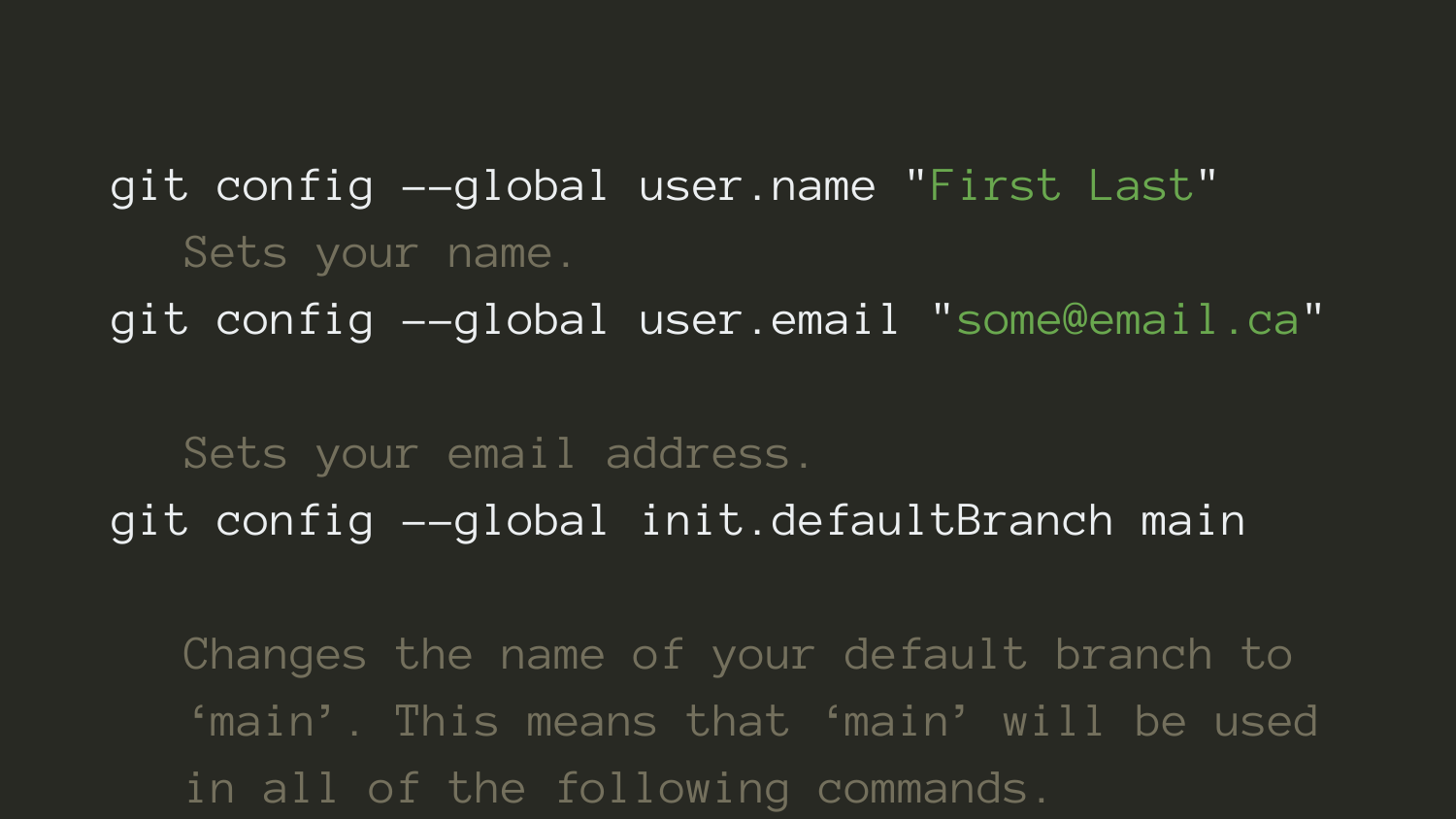

git config --global user.name "First Last"
Sets your name.
git config --global user.email "some@email.ca"
Sets your email address.
git config --global init.defaultBranch main
Changes the name of your default branch to ‘main’. This means that ‘main’ will be used in all of the following commands.